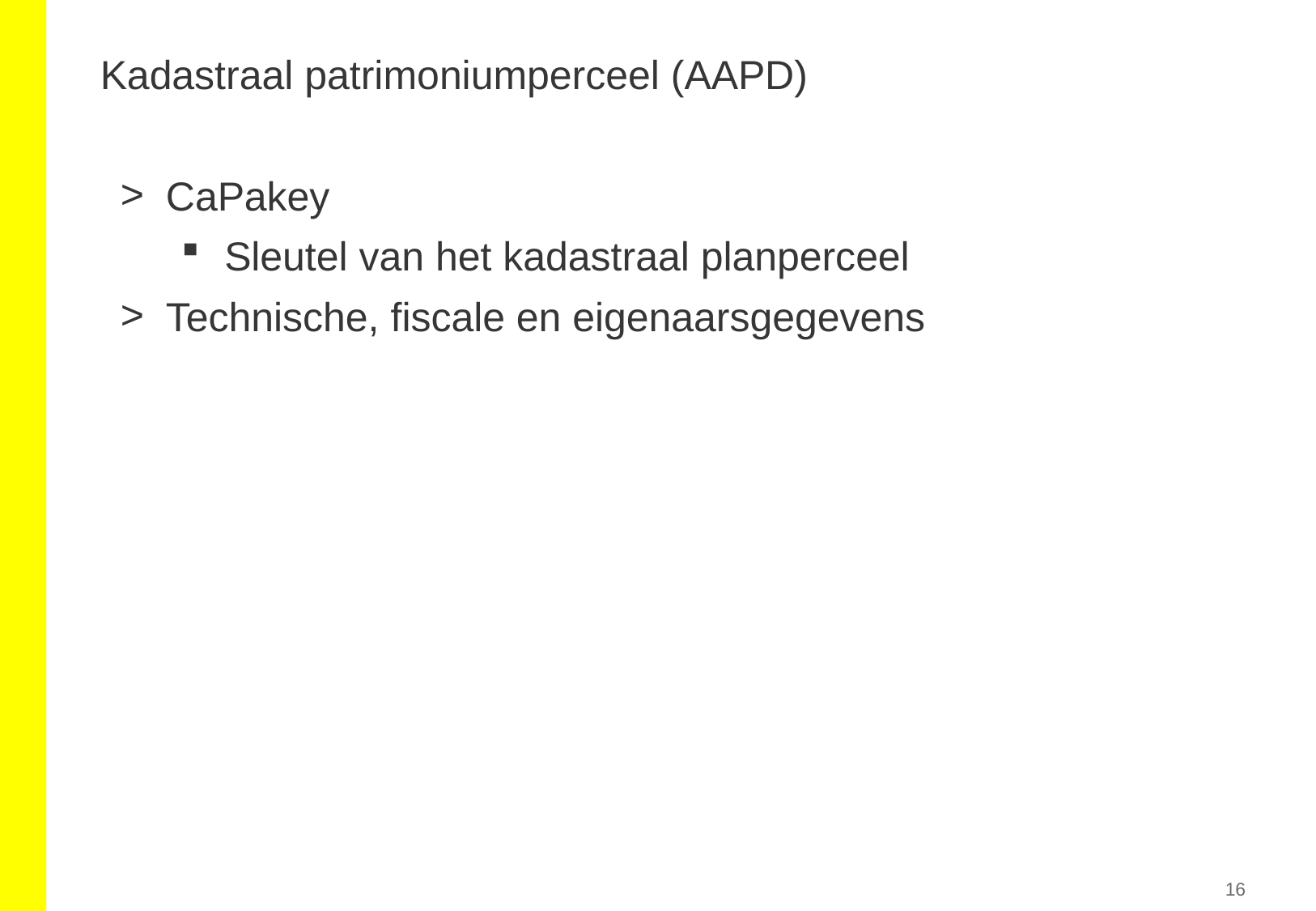

# Kadastraal patrimoniumperceel (AAPD)

CaPakey
Sleutel van het kadastraal planperceel
Technische, fiscale en eigenaarsgegevens

16